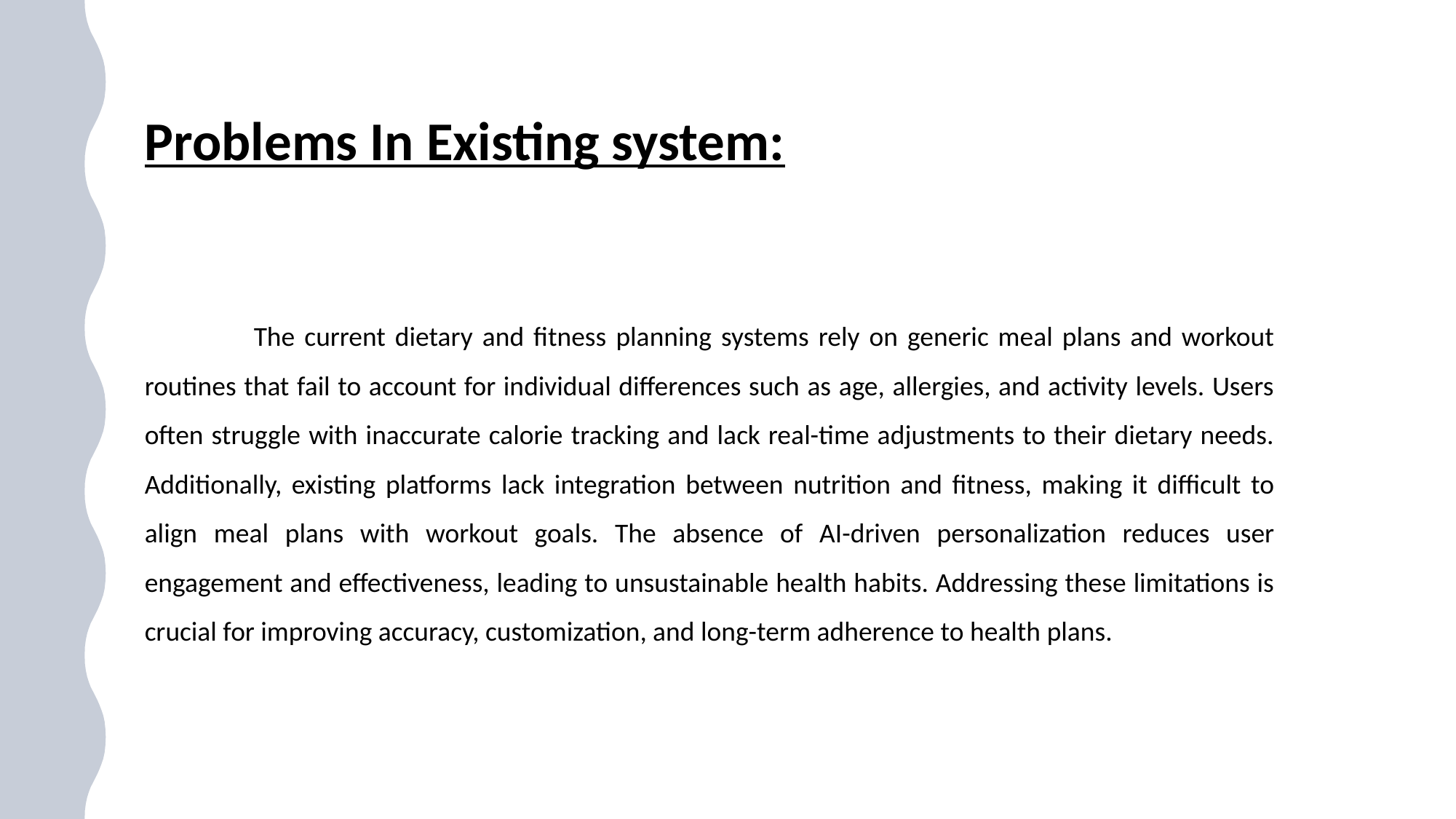

Problems In Existing system:

	The current dietary and fitness planning systems rely on generic meal plans and workout routines that fail to account for individual differences such as age, allergies, and activity levels. Users often struggle with inaccurate calorie tracking and lack real-time adjustments to their dietary needs. Additionally, existing platforms lack integration between nutrition and fitness, making it difficult to align meal plans with workout goals. The absence of AI-driven personalization reduces user engagement and effectiveness, leading to unsustainable health habits. Addressing these limitations is crucial for improving accuracy, customization, and long-term adherence to health plans.